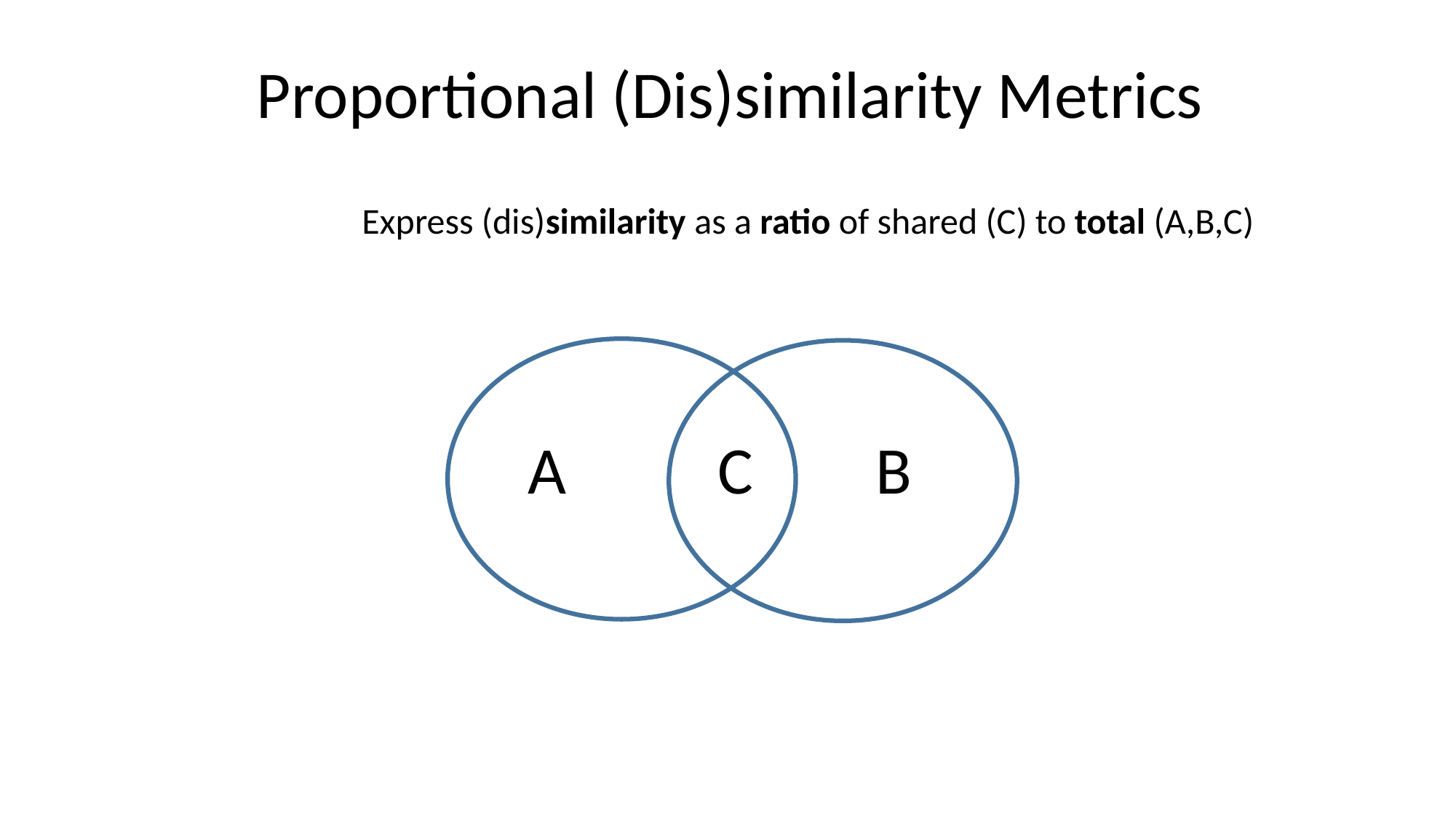

# Proportional (Dis)similarity Metrics
Express (dis)similarity as a ratio of shared (C) to total (A,B,C)

C
B
A